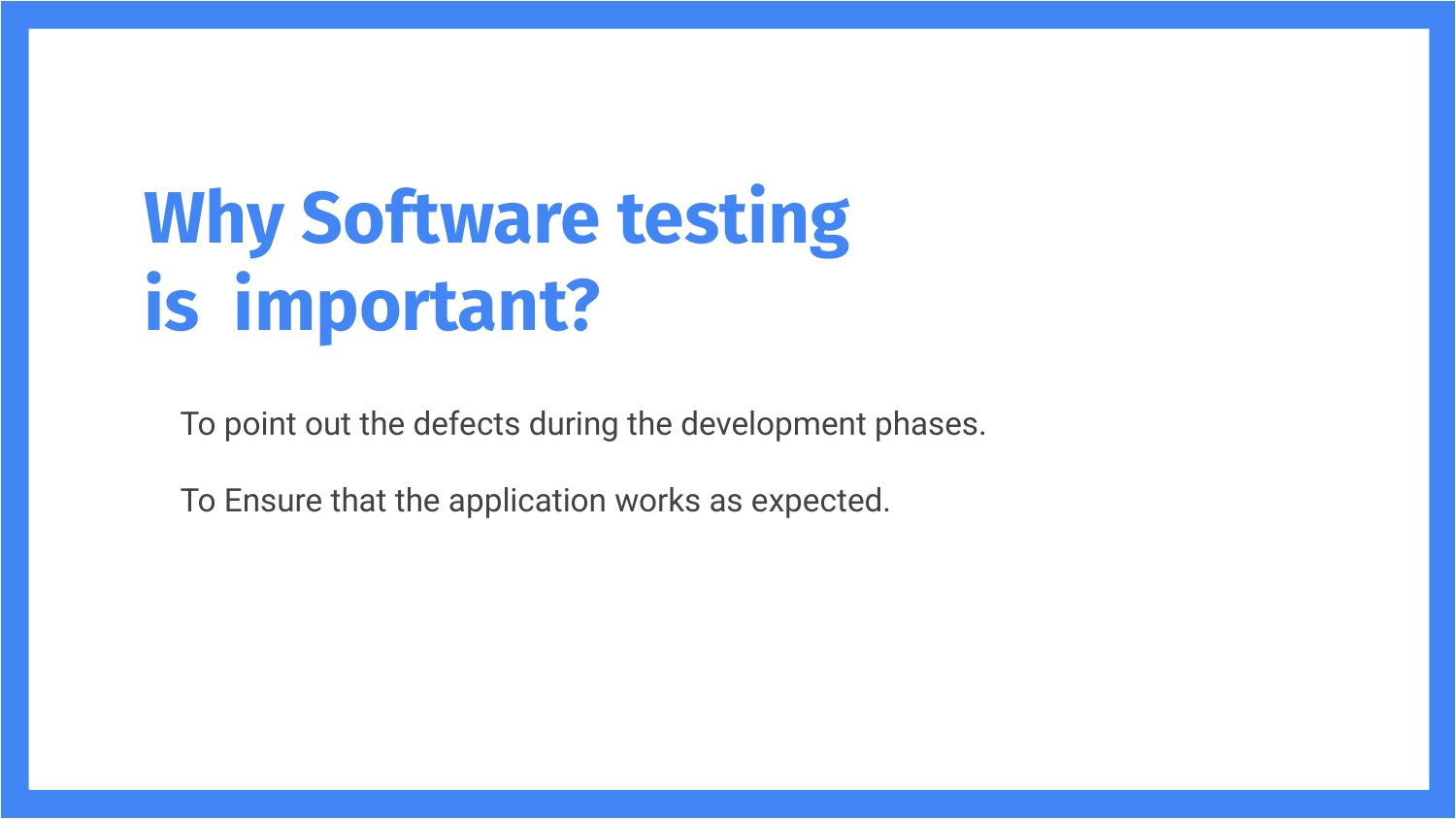

# Why Software testing is  important?
To point out the defects during the development phases.

To Ensure that the application works as expected.